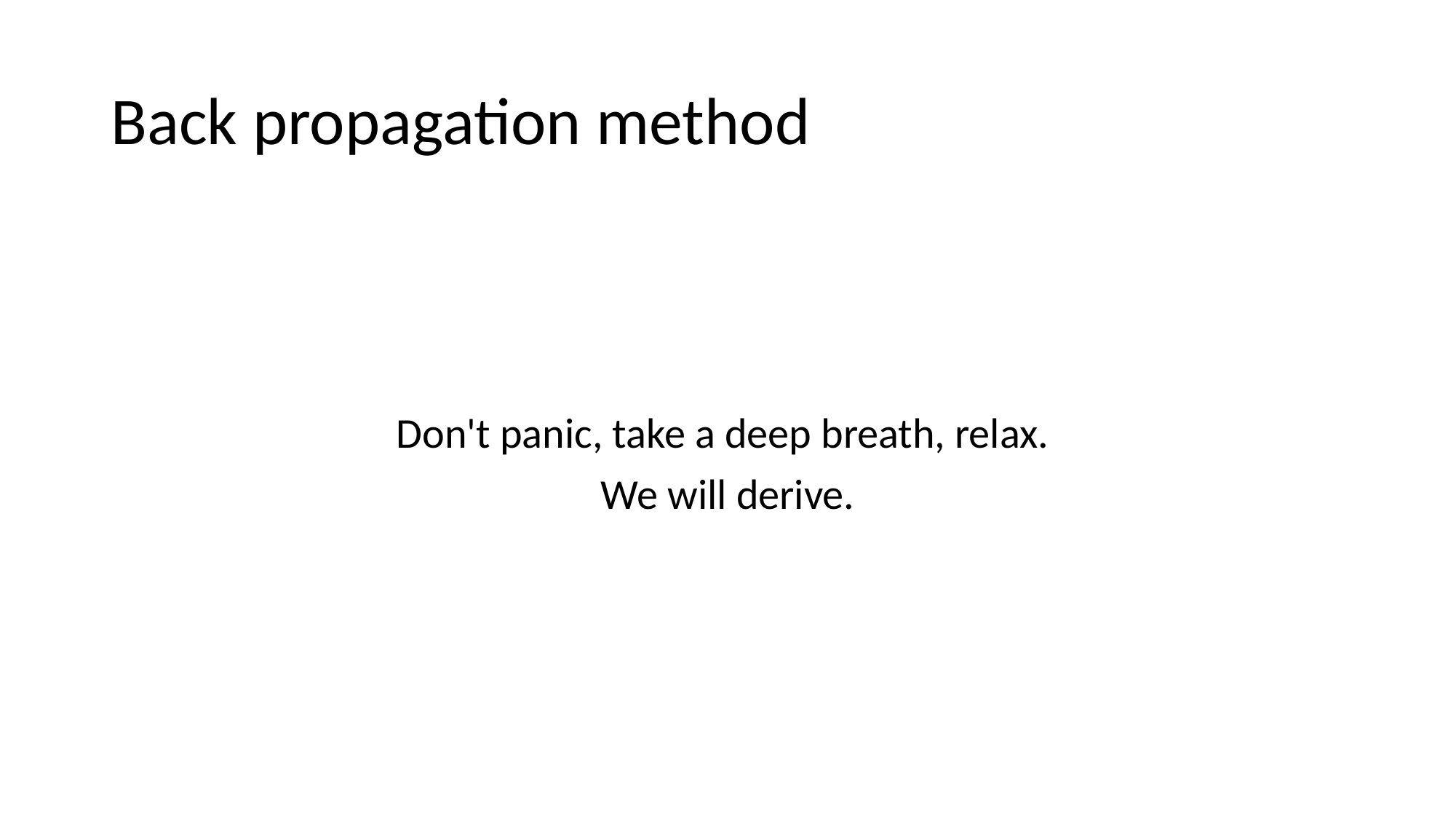

# Back propagation method

Don't panic, take a deep breath, relax.
We will derive.